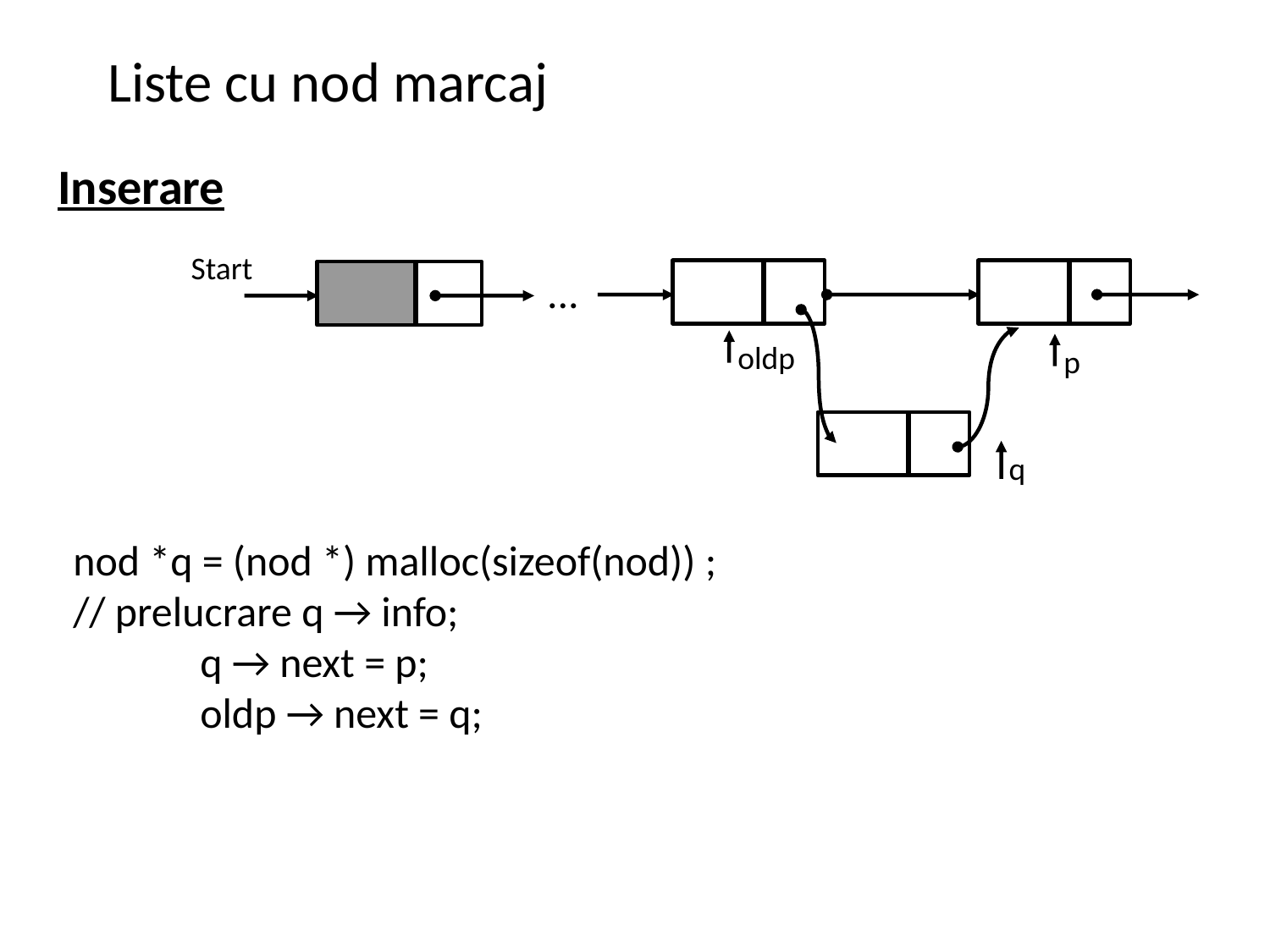

Liste cu nod marcaj
Inserare

Start
...

oldp

p

q
nod *q = (nod *) malloc(sizeof(nod)) ;
// prelucrare q → info;
	q → next = p;
	oldp → next = q;